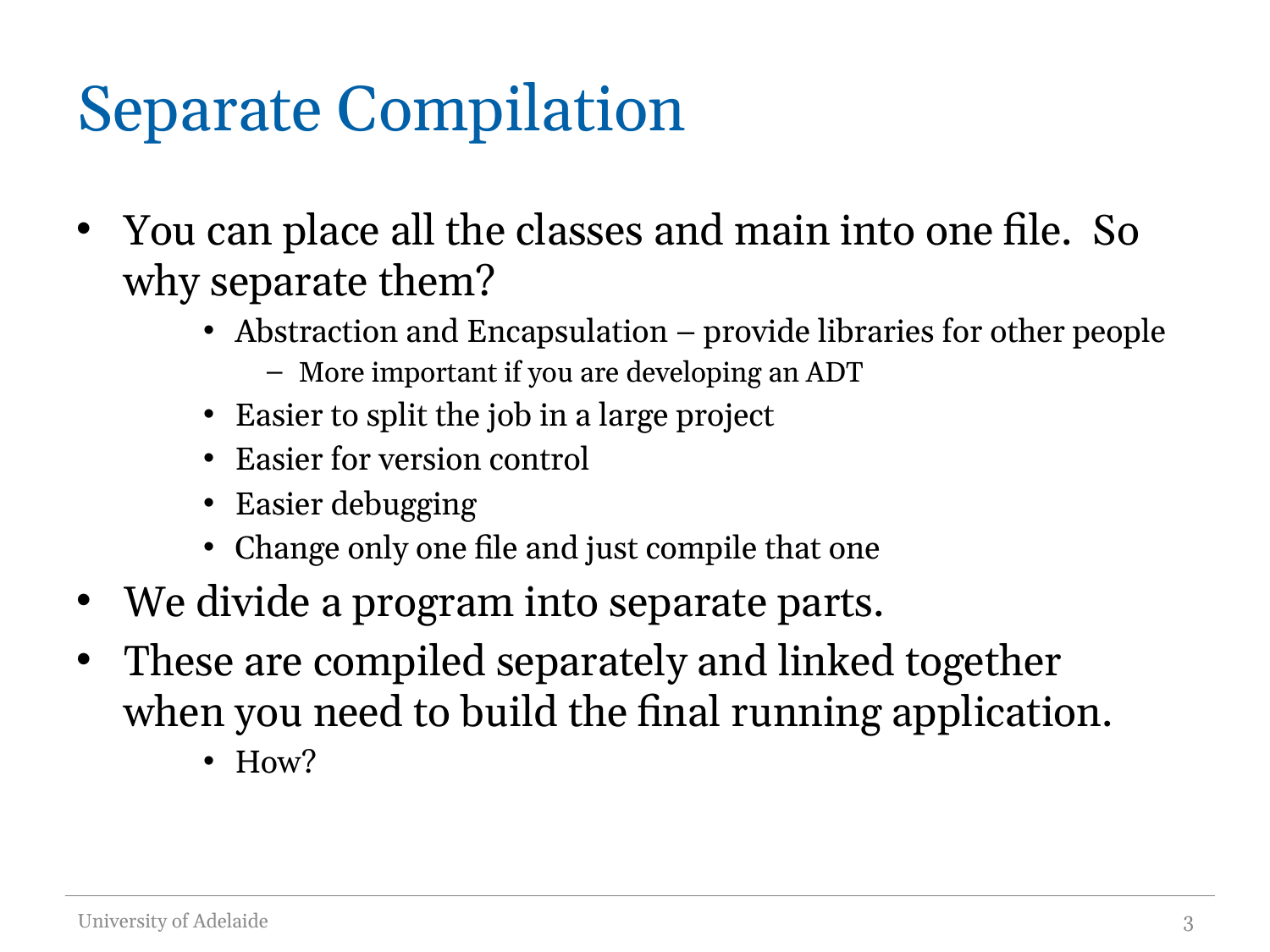

# Separate Compilation
You can place all the classes and main into one file.  So why separate them?
Abstraction and Encapsulation – provide libraries for other people
More important if you are developing an ADT
Easier to split the job in a large project
Easier for version control
Easier debugging
Change only one file and just compile that one
We divide a program into separate parts.
These are compiled separately and linked together when you need to build the final running application.
How?
University of Adelaide
3